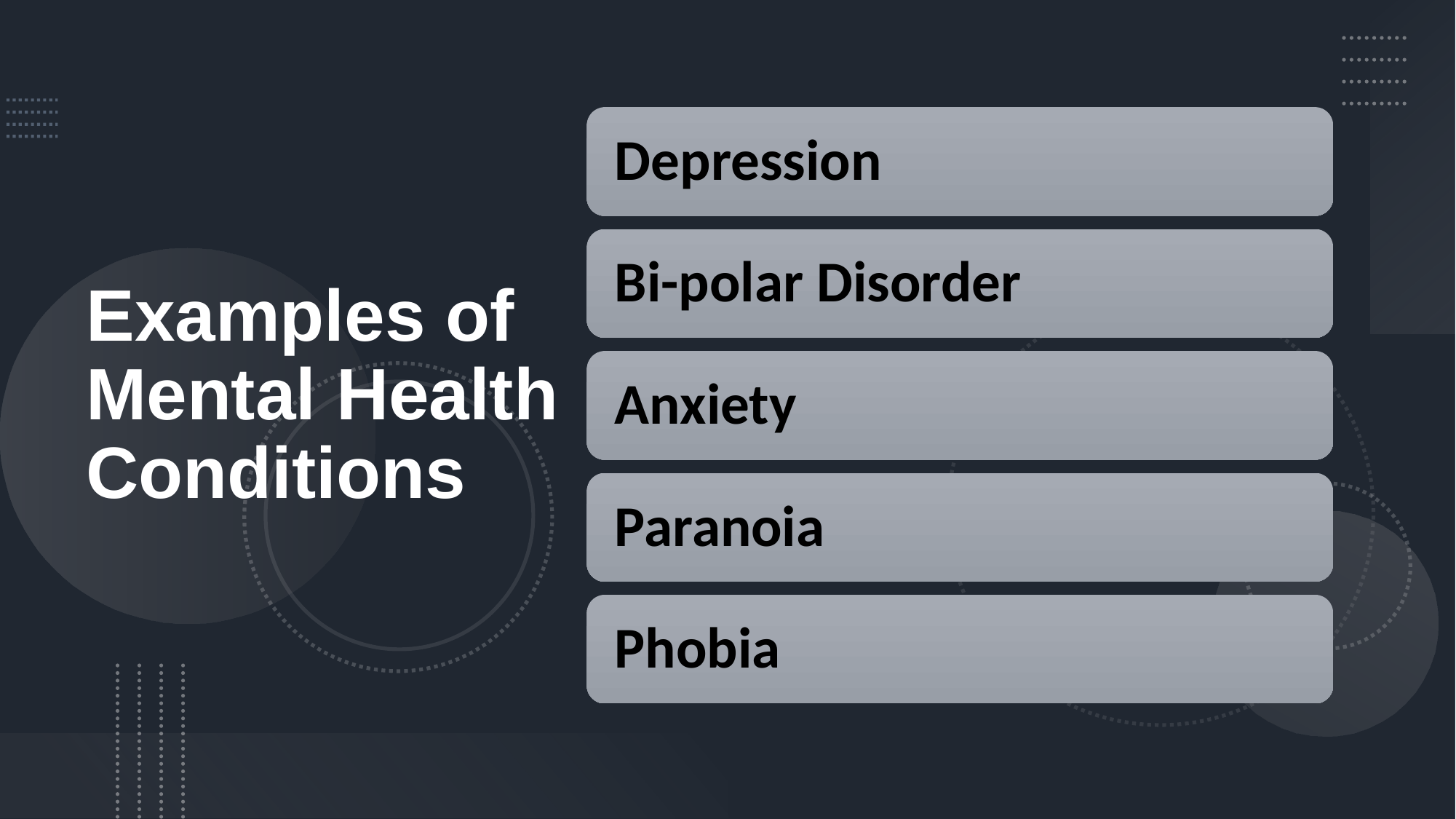

# Examples of Mental Health Conditions
Depression
Bi-polar Disorder
Anxiety
Paranoia
Phobia